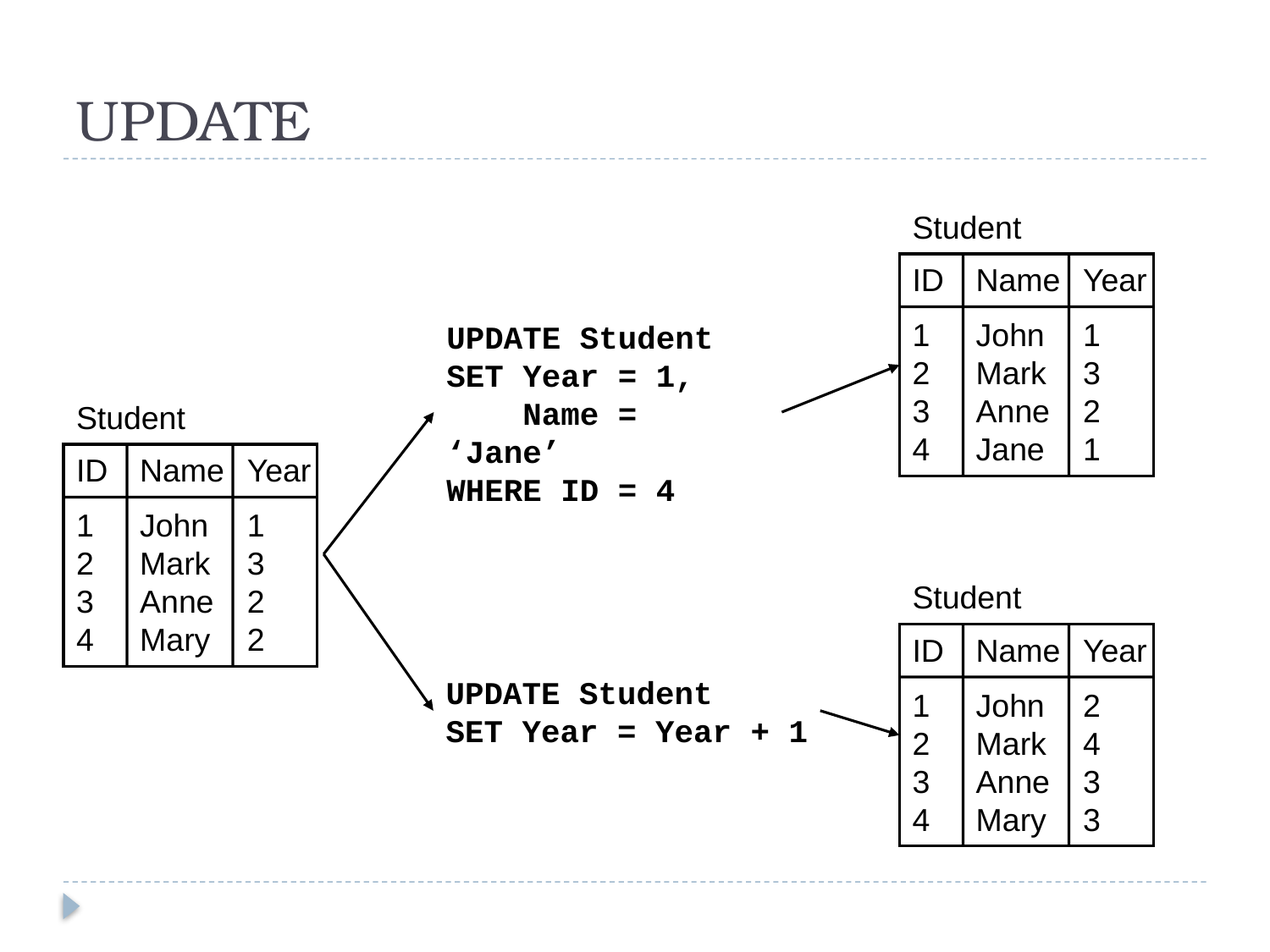

# UPDATE
Student
ID

1
2
3
4

Name

John
Mark
Anne
Jane

Year

1
3
2
1

UPDATE Student
SET Year = 1,
    Name = ‘Jane’
WHERE ID = 4
Student
ID

1
2
3
4

Name

John
Mark
Anne
Mary

Year

1
3
2
2

Student
ID

1
2
3
4

Name

John
Mark
Anne
Mary

Year

2
4
3
3

UPDATE Student
SET Year = Year + 1